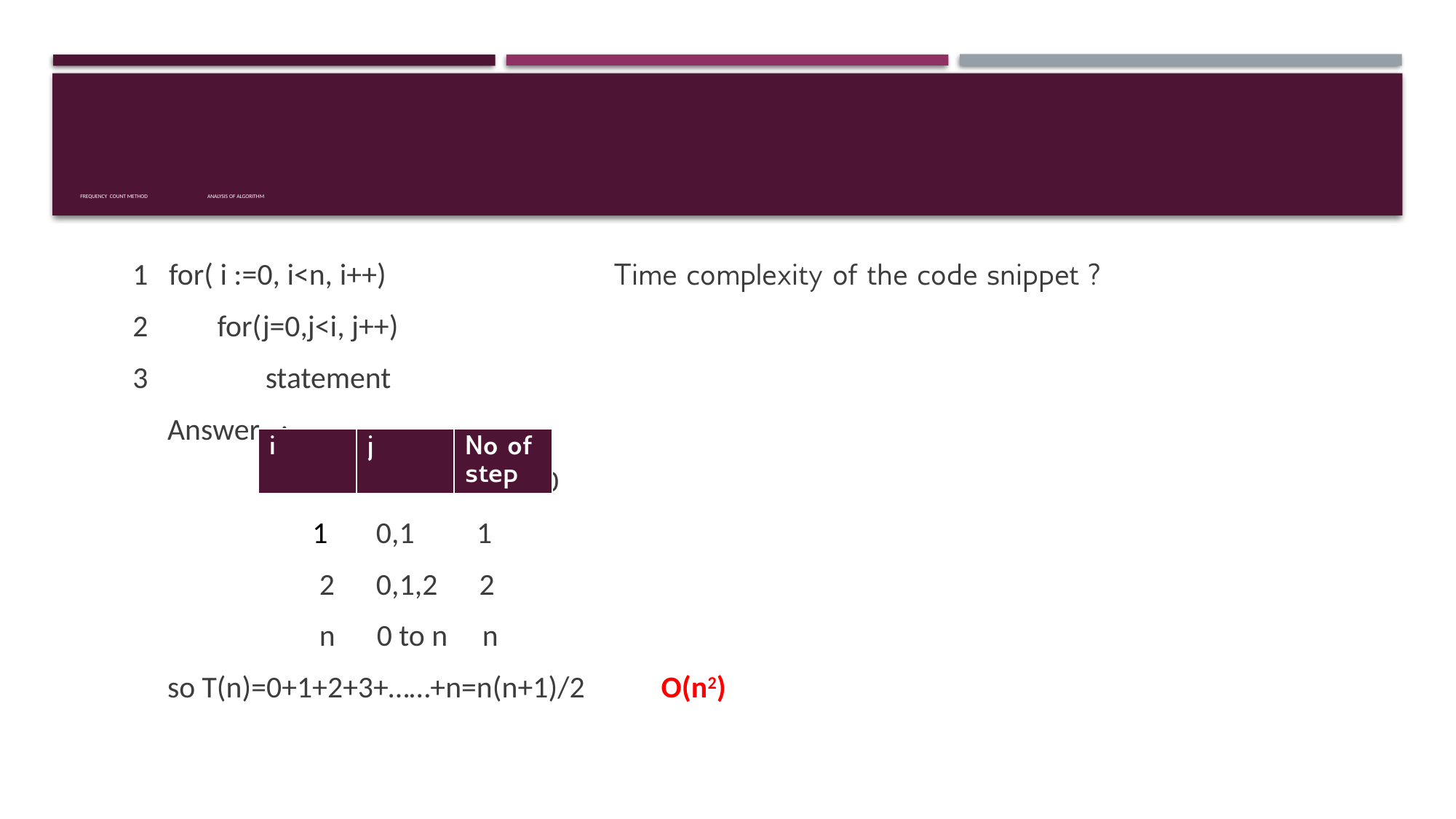

# FREQUENCY  COUNT METHOD                                               Analysis of algorithm
  1   for( i :=0, i<n, i++)                                 Time complexity of the code snippet ?
  2          for(j=0,j<i, j++)
  3                 statement
       Answer   :
                                      0       0            0
                            1       0,1         1
                             2      0,1,2      2
                             n      0 to n     n
       so T(n)=0+1+2+3+……+n=n(n+1)/2           O(n2)

| i | j | No of step |
| --- | --- | --- |